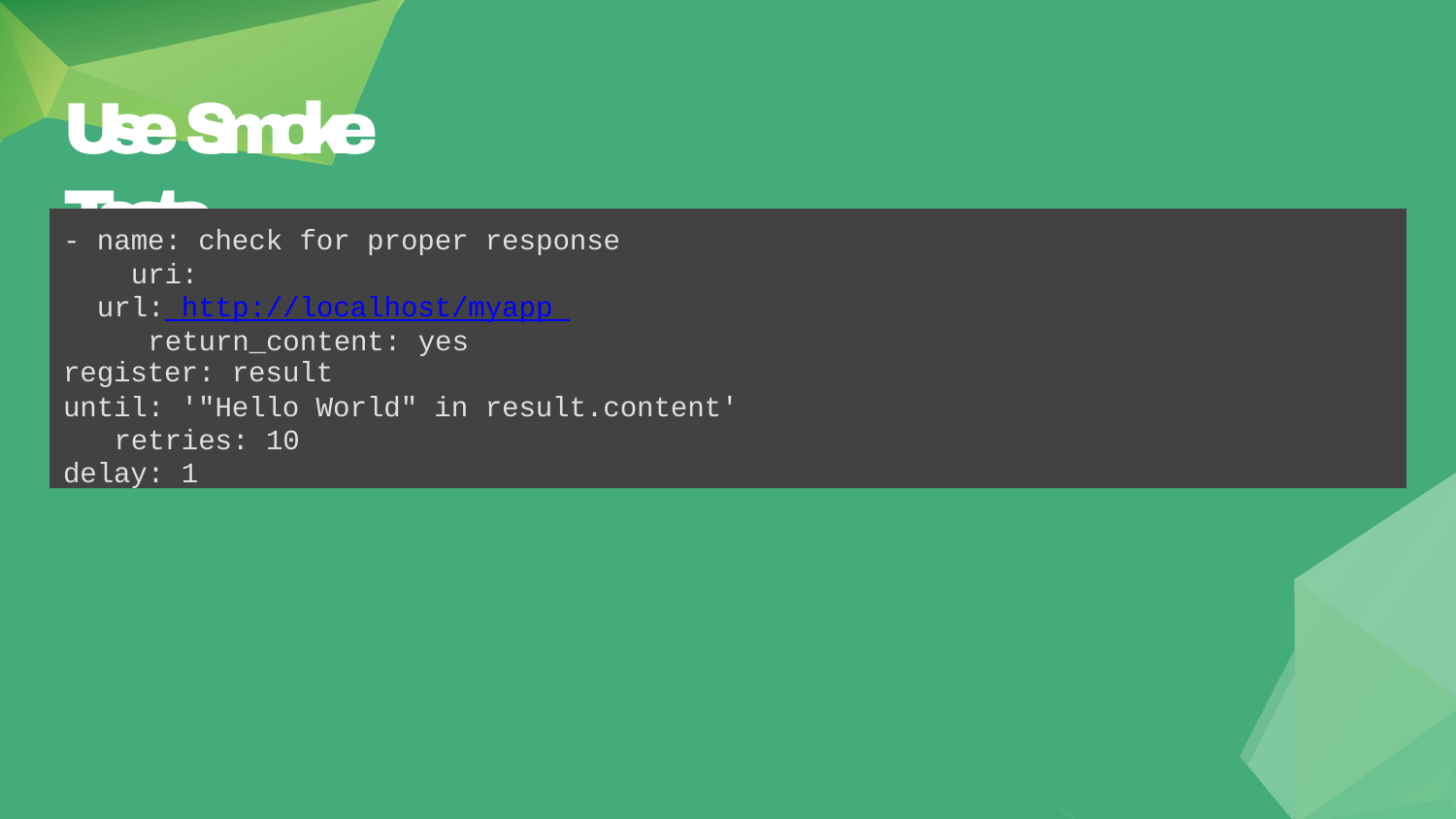

# Use Smoke Tests
- name: check for proper response  uri:
url: http://localhost/myapp  return_content: yes
register: result
until: '"Hello World" in result.content'  retries: 10
delay: 1